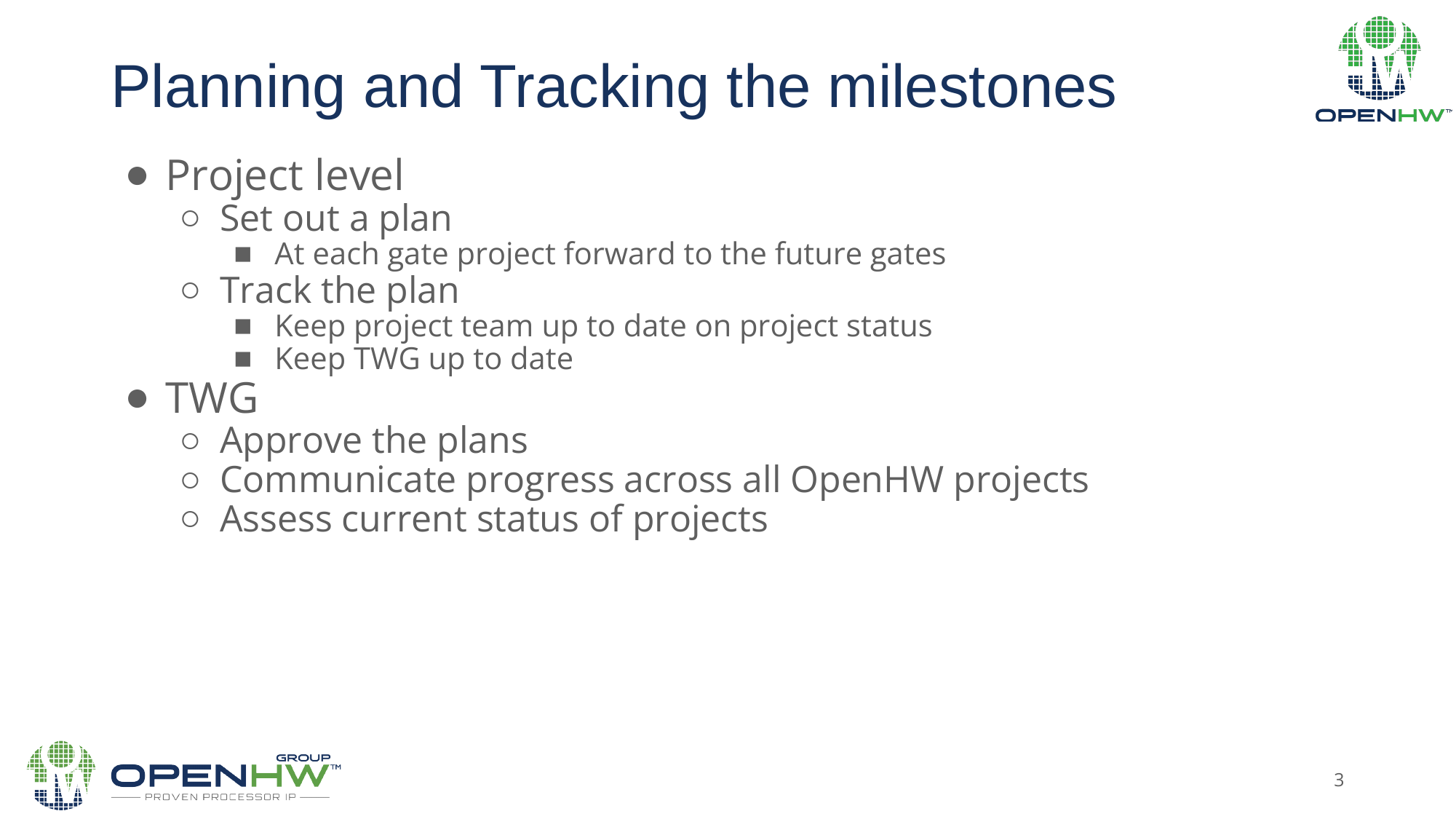

# Planning and Tracking the milestones
Project level
Set out a plan
At each gate project forward to the future gates
Track the plan
Keep project team up to date on project status
Keep TWG up to date
TWG
Approve the plans
Communicate progress across all OpenHW projects
Assess current status of projects

3